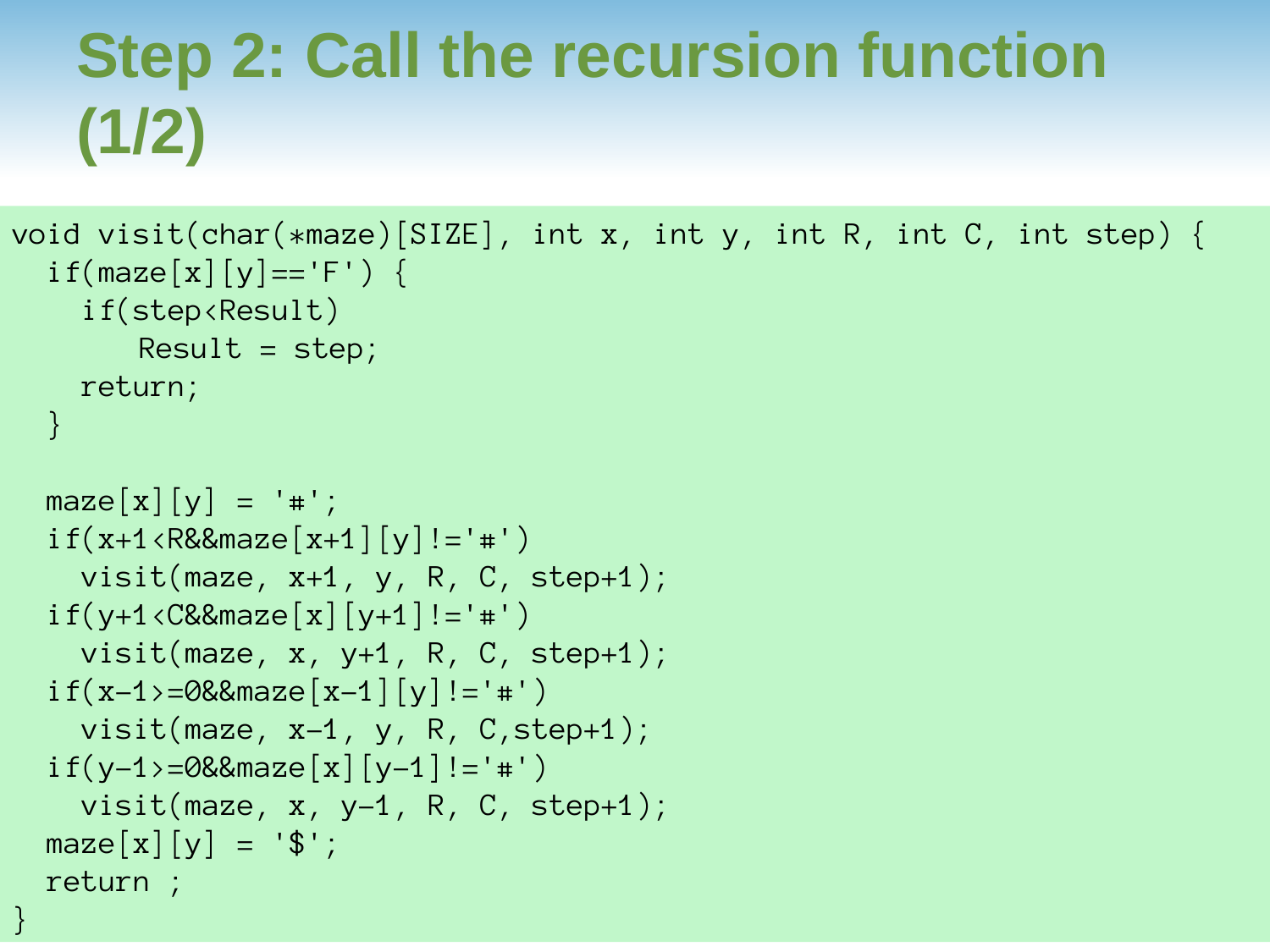

# Step 2: Call the recursion function (1/2)
void visit(char(*maze)[SIZE], int x, int y, int R, int C, int step) {
  if(maze[x][y]=='F') {
    if(step<Result)
	Result = step;
    return;
  }

  maze[x][y] = '#';
  if(x+1<R&&maze[x+1][y]!='#')
    visit(maze, x+1, y, R, C, step+1);
  if(y+1<C&&maze[x][y+1]!='#')
    visit(maze, x, y+1, R, C, step+1);
  if(x-1>=0&&maze[x-1][y]!='#')
    visit(maze, x-1, y, R, C,step+1);
  if(y-1>=0&&maze[x][y-1]!='#')
    visit(maze, x, y-1, R, C, step+1);
  maze[x][y] = '$';
  return ;
}